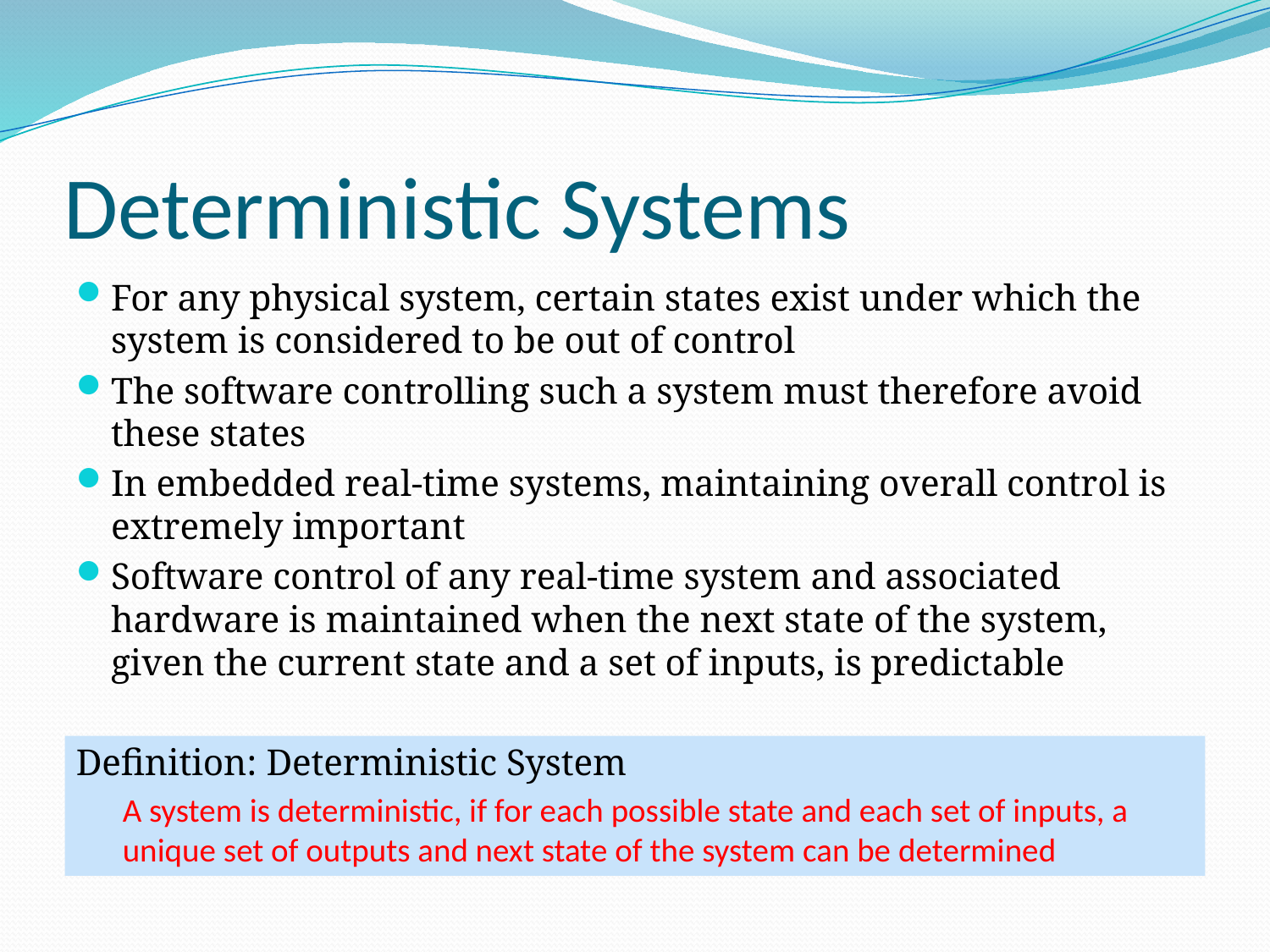

# Deterministic Systems
For any physical system, certain states exist under which the system is considered to be out of control
The software controlling such a system must therefore avoid these states
In embedded real-time systems, maintaining overall control is extremely important
Software control of any real-time system and associated hardware is maintained when the next state of the system, given the current state and a set of inputs, is predictable

Definition: Deterministic System
A system is deterministic, if for each possible state and each set of inputs, a unique set of outputs and next state of the system can be determined